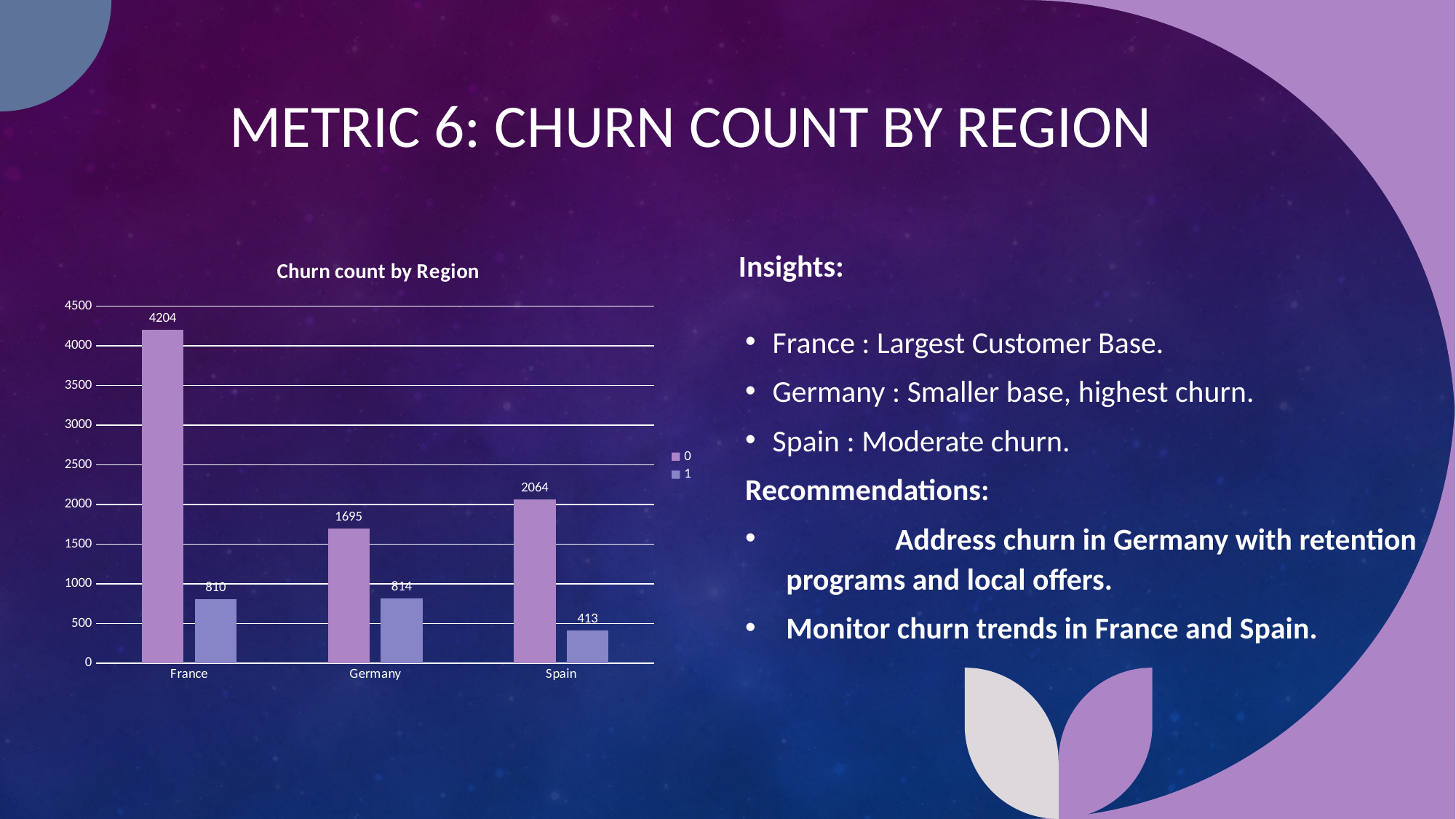

# Metric 6: Churn count By Region

### Chart: Churn count by Region

| Category | 0 | 1 |
|---|---|---|
| France | 4204.0 | 810.0 |
| Germany | 1695.0 | 814.0 |
| Spain | 2064.0 | 413.0 |
Insights:

France : Largest Customer Base.
Germany : Smaller base, highest churn.
Spain : Moderate churn.
Recommendations:
	Address churn in Germany with retention programs and local offers.
Monitor churn trends in France and Spain.